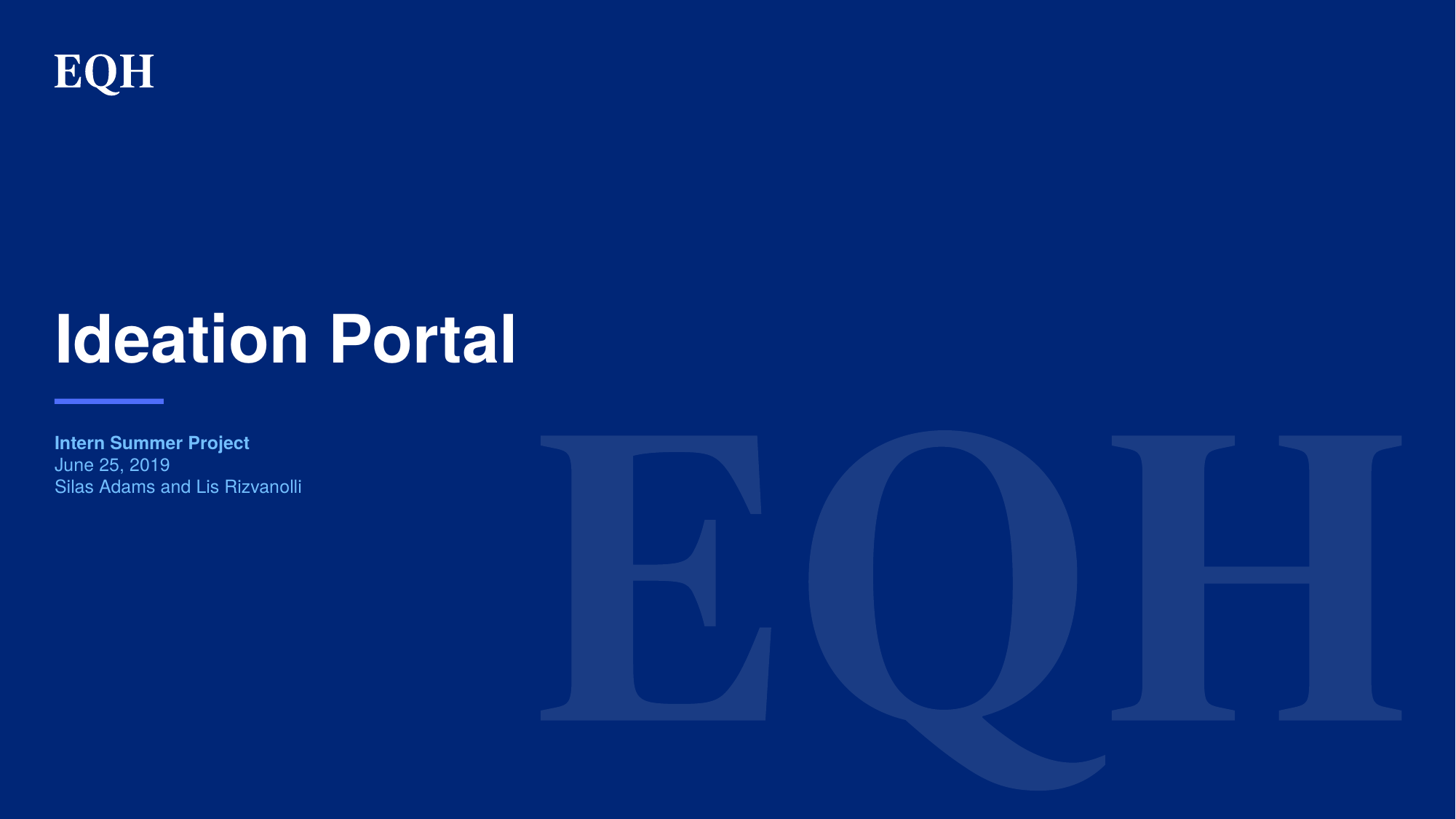

# Ideation Portal
Intern Summer Project
June 25, 2019
Silas Adams and Lis Rizvanolli